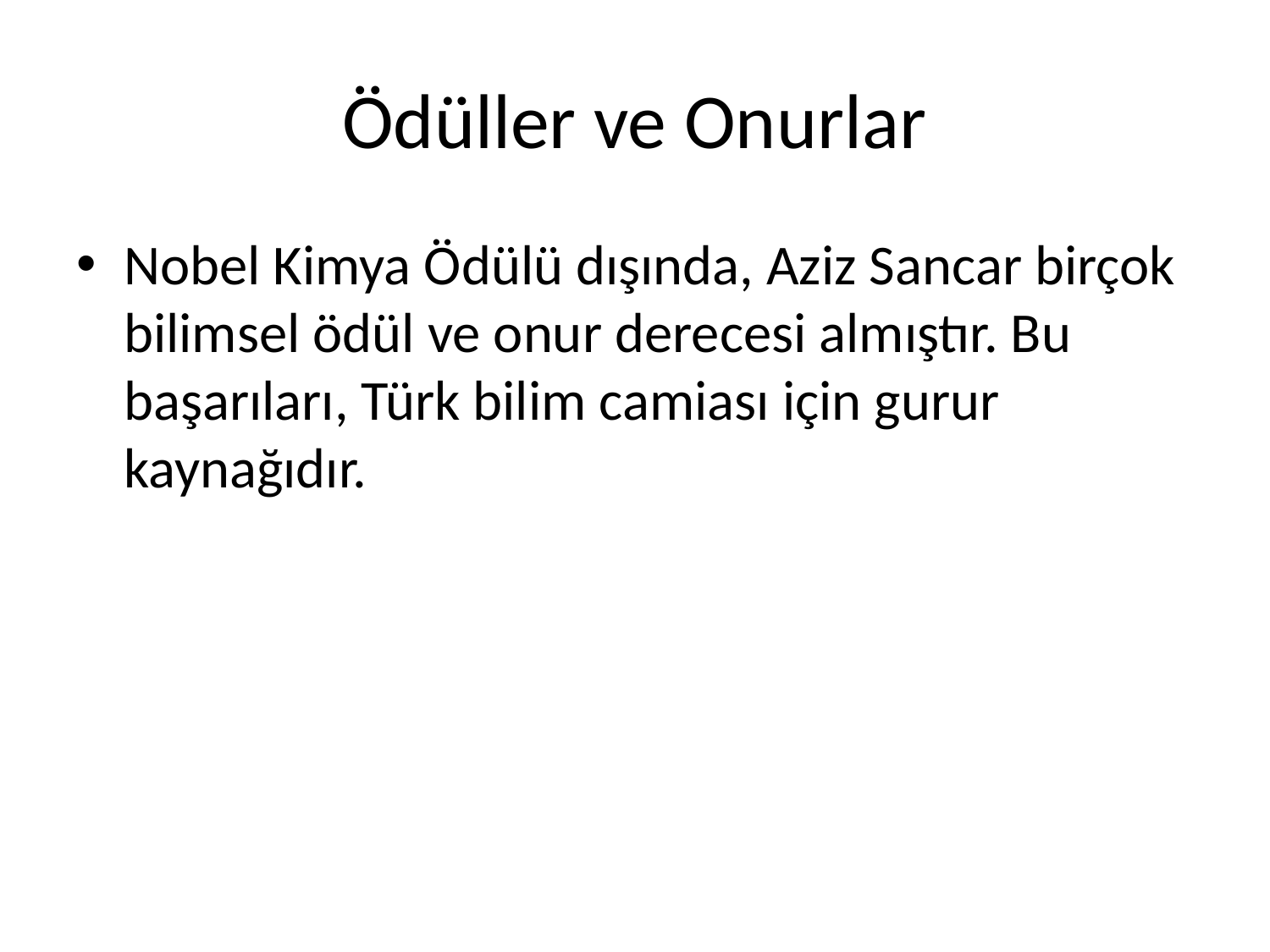

# Ödüller ve Onurlar
Nobel Kimya Ödülü dışında, Aziz Sancar birçok bilimsel ödül ve onur derecesi almıştır. Bu başarıları, Türk bilim camiası için gurur kaynağıdır.